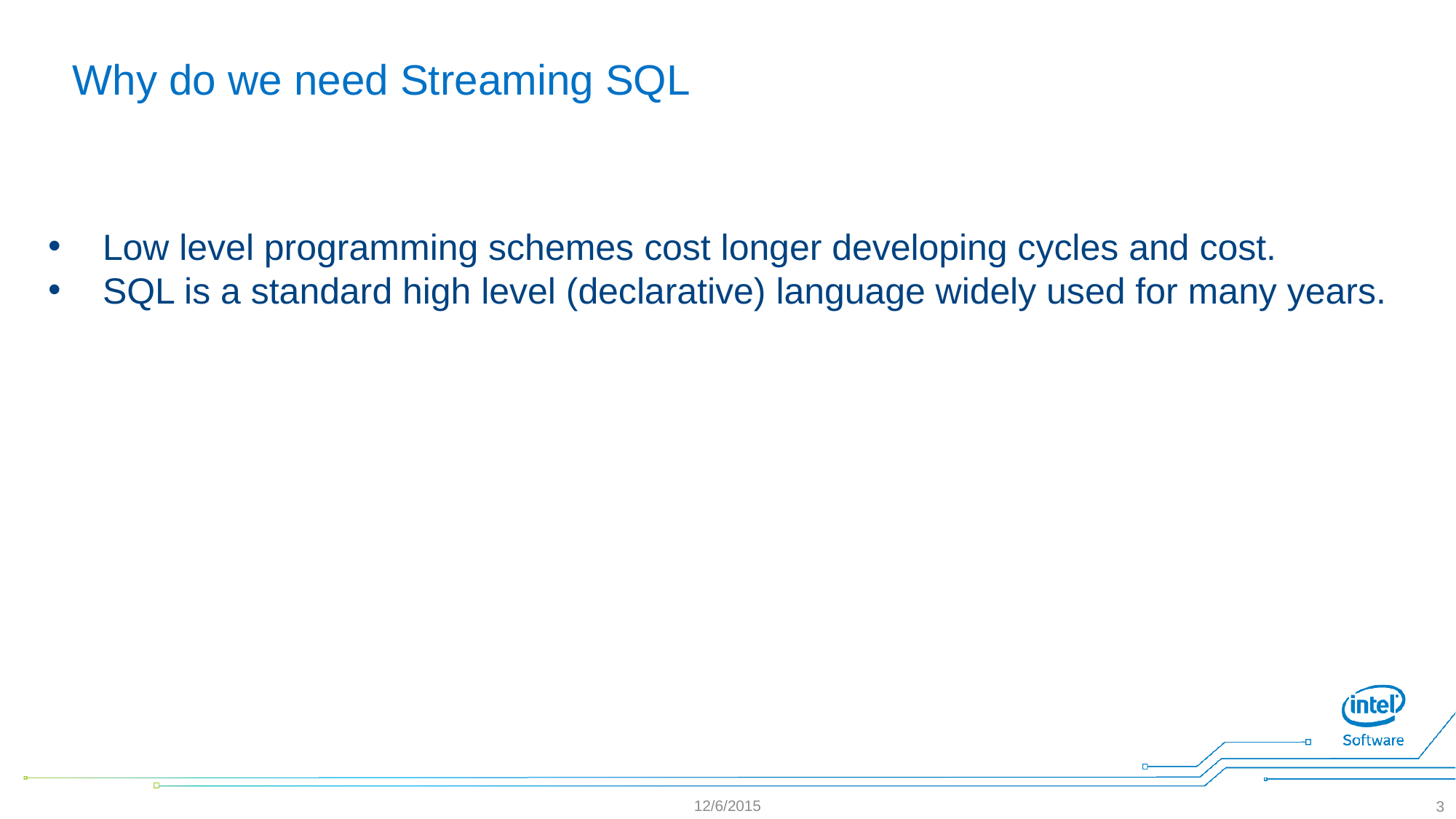

# Why do we need Streaming SQL
Low level programming schemes cost longer developing cycles and cost.
SQL is a standard high level (declarative) language widely used for many years.
12/6/2015
3